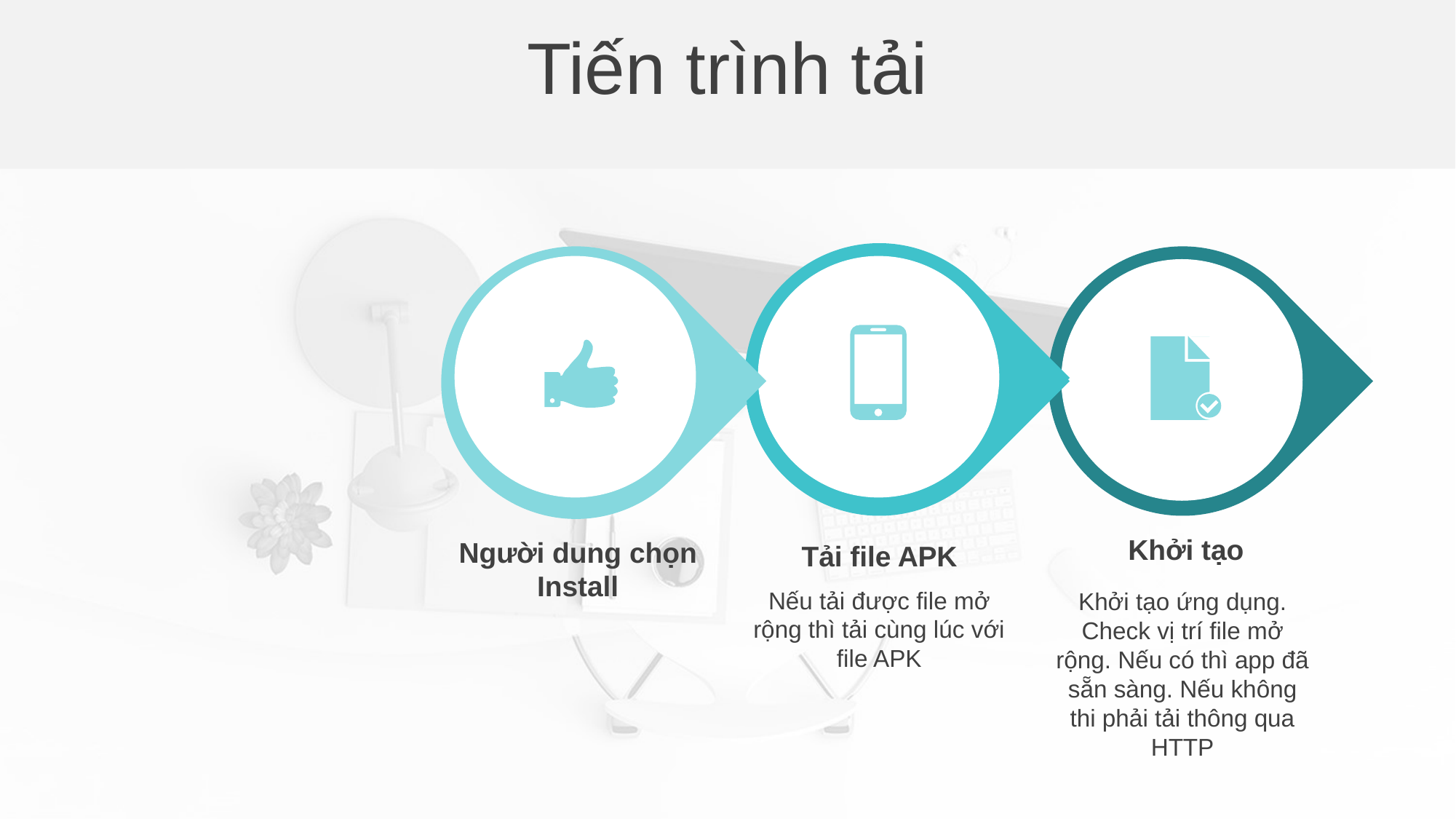

Tiến trình tải

Text Here
Text Here
Khởi tạo
Khởi tạo ứng dụng. Check vị trí file mở rộng. Nếu có thì app đã sẵn sàng. Nếu không thi phải tải thông qua HTTP
Người dung chọn Install
Tải file APK
Nếu tải được file mở rộng thì tải cùng lúc với file APK